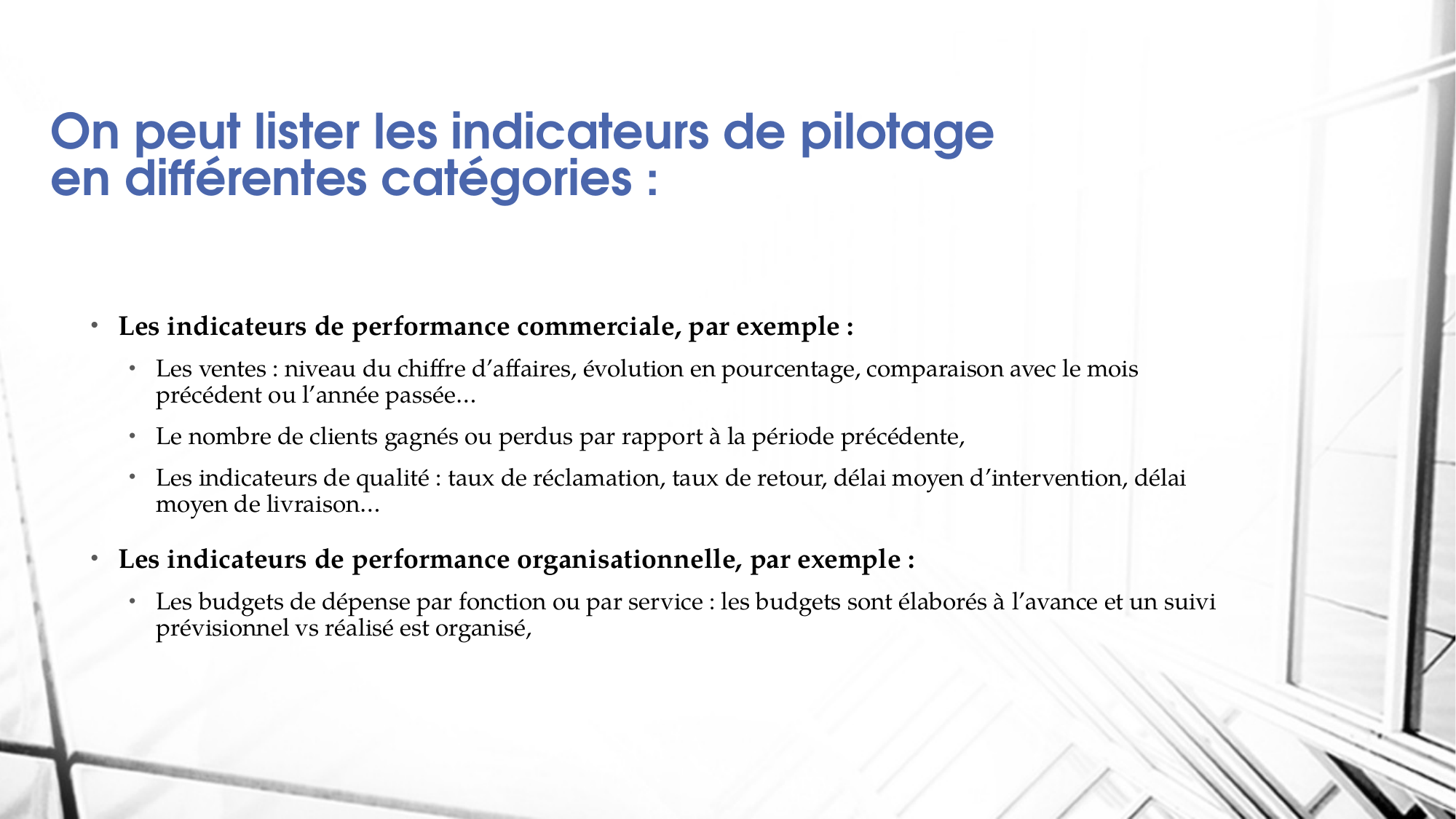

# On peut lister les indicateurs de pilotage en différentes catégories :
Les indicateurs de performance commerciale, par exemple :
Les ventes : niveau du chiffre d’affaires, évolution en pourcentage, comparaison avec le mois précédent ou l’année passée…
Le nombre de clients gagnés ou perdus par rapport à la période précédente,
Les indicateurs de qualité : taux de réclamation, taux de retour, délai moyen d’intervention, délai moyen de livraison…
Les indicateurs de performance organisationnelle, par exemple :
Les budgets de dépense par fonction ou par service : les budgets sont élaborés à l’avance et un suivi prévisionnel vs réalisé est organisé,